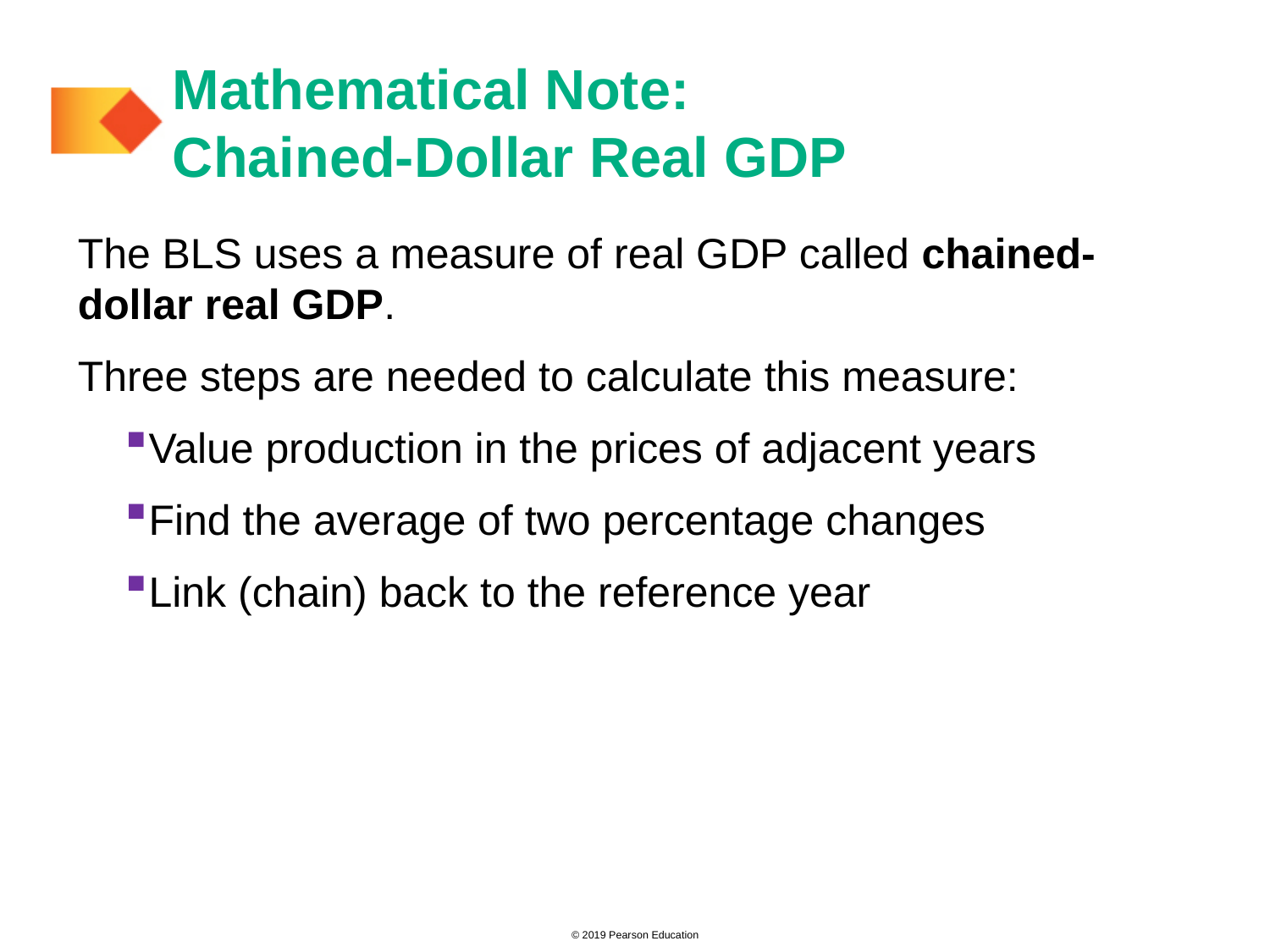

# Mathematical Note: Chained-Dollar Real GDP
The BLS uses a measure of real GDP called chained-dollar real GDP.
Three steps are needed to calculate this measure:
Value production in the prices of adjacent years
Find the average of two percentage changes
Link (chain) back to the reference year